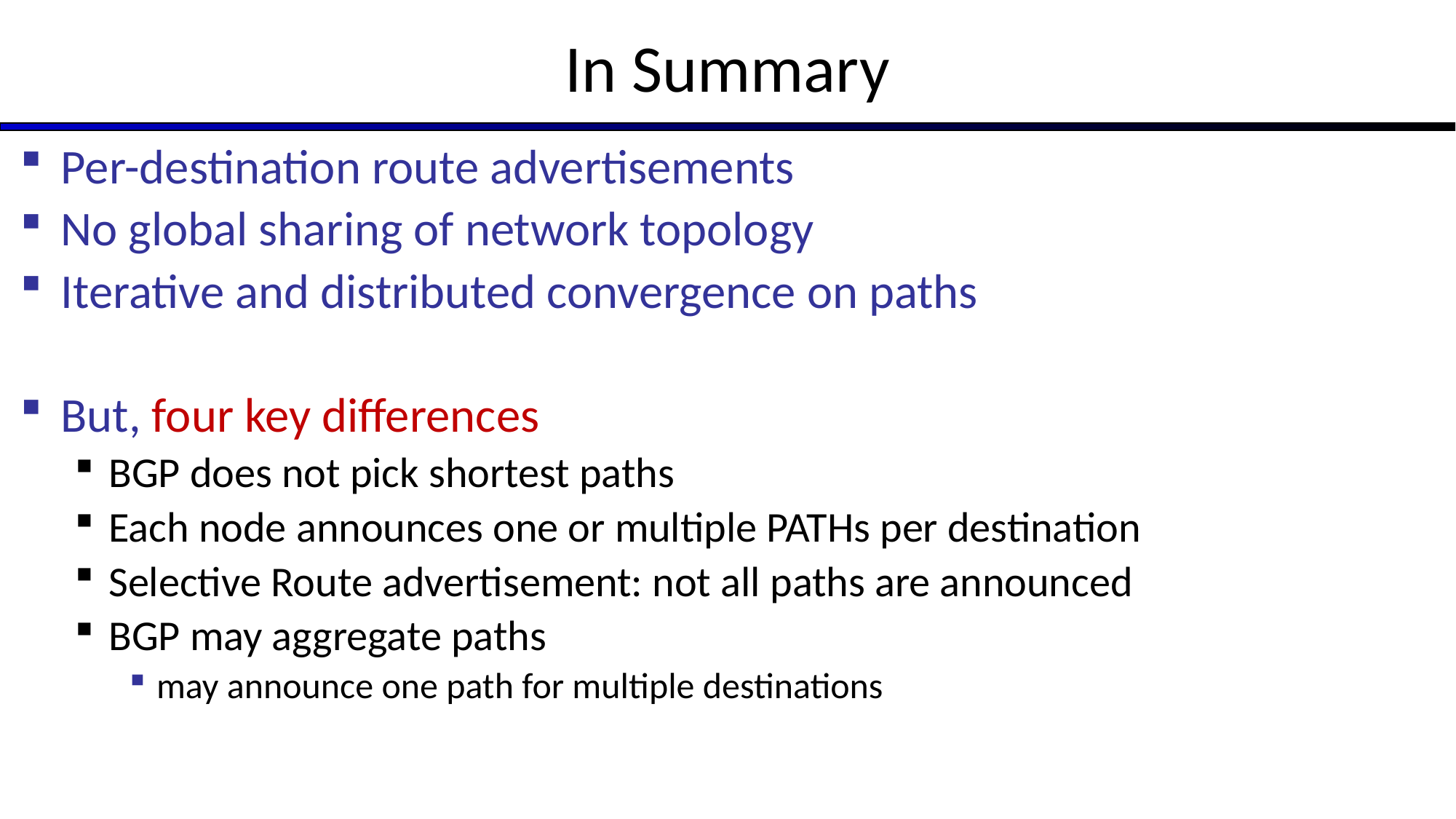

# In Summary
Per-destination route advertisements
No global sharing of network topology
Iterative and distributed convergence on paths

But, four key differences
BGP does not pick shortest paths
Each node announces one or multiple PATHs per destination
Selective Route advertisement: not all paths are announced
BGP may aggregate paths
may announce one path for multiple destinations